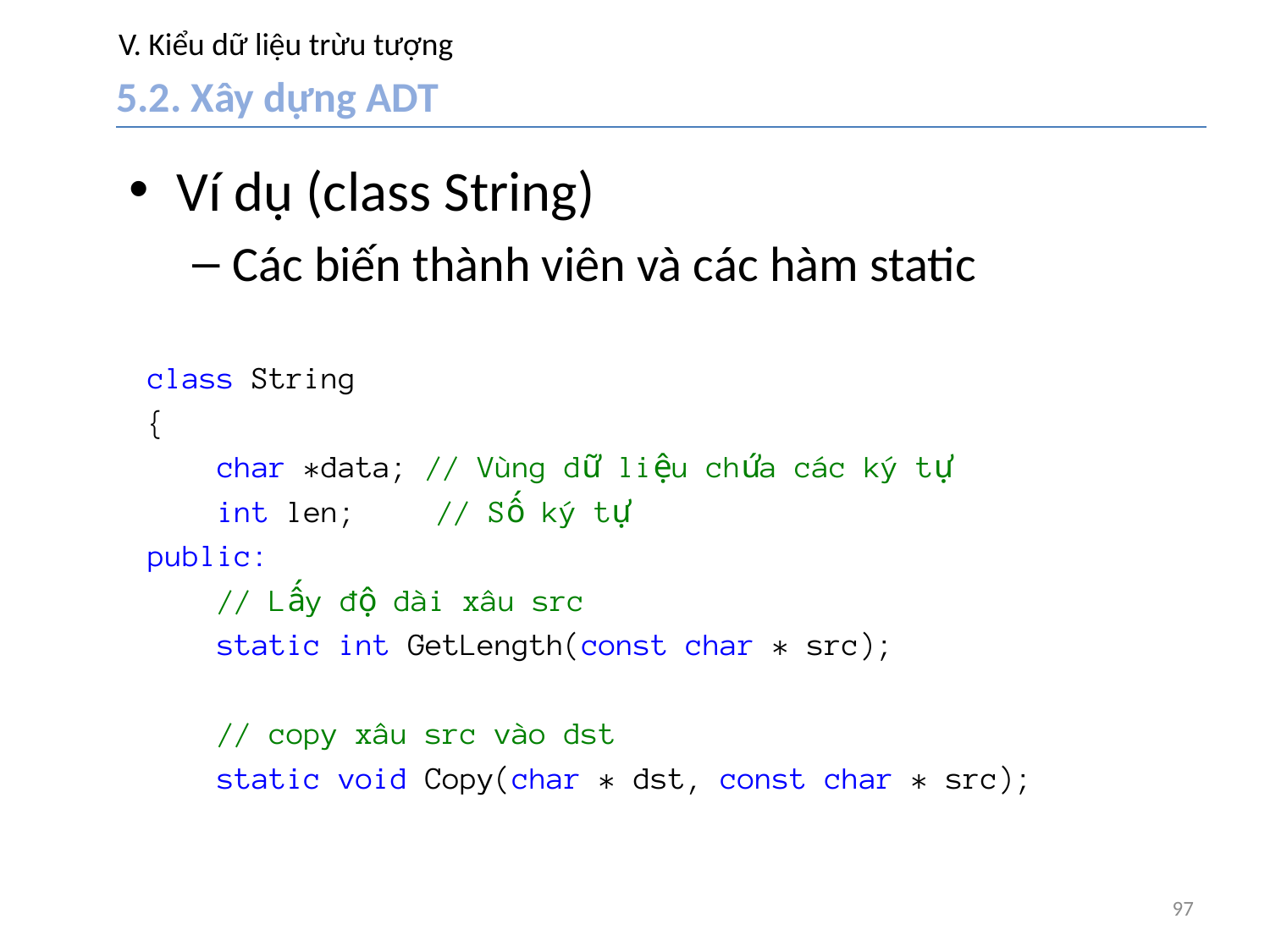

# V. Kiểu dữ liệu trừu tượng
5.2. Xây dựng ADT
Ví dụ (class String)
Các biến thành viên và các hàm static
class String
{
    char *data; // Vùng dữ liệu chứa các ký tự
    int len;	  // Số ký tự
public:
    // Lấy độ dài xâu src
    static int GetLength(const char * src);

    // copy xâu src vào dst
    static void Copy(char * dst, const char * src);

97